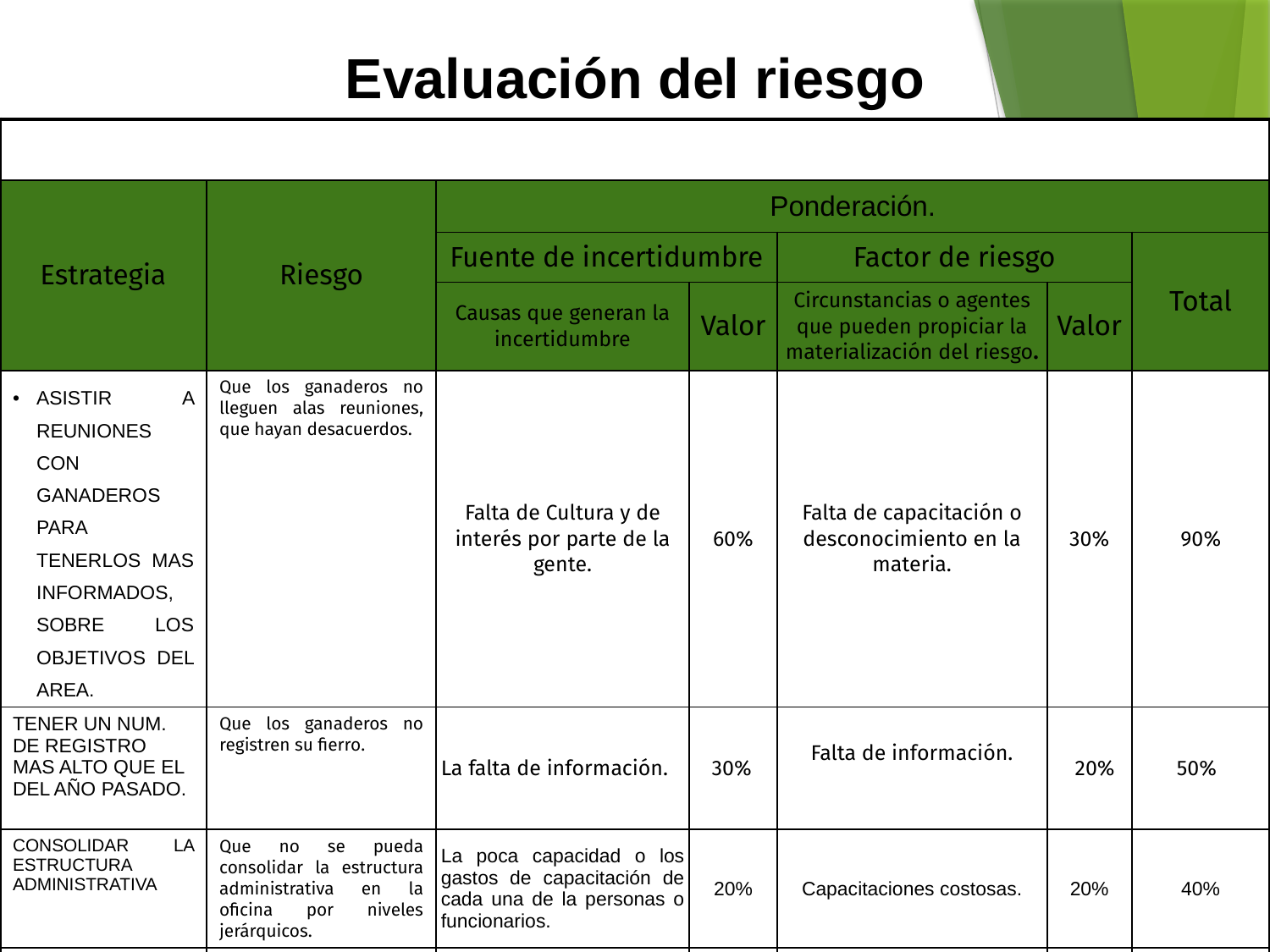

Evaluación del riesgo
|  |  |  |  |  |  |  |
| --- | --- | --- | --- | --- | --- | --- |
| Estrategia | Riesgo | Ponderación. |  |  |  |  |
|  |  | Fuente de incertidumbre |  | Factor de riesgo |  | Total |
|  |  | Causas que generan la incertidumbre | Valor | Circunstancias o agentes que pueden propiciar la materialización del riesgo. | Valor |  |
| ASISTIR A REUNIONES CON GANADEROS PARA TENERLOS MAS INFORMADOS, SOBRE LOS OBJETIVOS DEL AREA. | Que los ganaderos no lleguen alas reuniones, que hayan desacuerdos. | Falta de Cultura y de interés por parte de la gente. | 60% | Falta de capacitación o desconocimiento en la materia. | 30% | 90% |
| TENER UN NUM. DE REGISTRO MAS ALTO QUE EL DEL AÑO PASADO. | Que los ganaderos no registren su fierro. | La falta de información. | 30% | Falta de información. | 20% | 50% |
| CONSOLIDAR LA ESTRUCTURA ADMINISTRATIVA | Que no se pueda consolidar la estructura administrativa en la oficina por niveles jerárquicos. | La poca capacidad o los gastos de capacitación de cada una de la personas o funcionarios. | 20% | Capacitaciones costosas. | 20% | 40% |
| .TENER TECNOLOGÍA DE PUNTA PARA BRINDAR UN MEJOR SERVICIO. | Problemas en el uso de los sistemas nuevos y computadoras. | Mal Diseño y funcionamiento en los sistemas | 30% | Equipos de computo obsoletos para el uso de sistemas. | 20% | 50% |
5